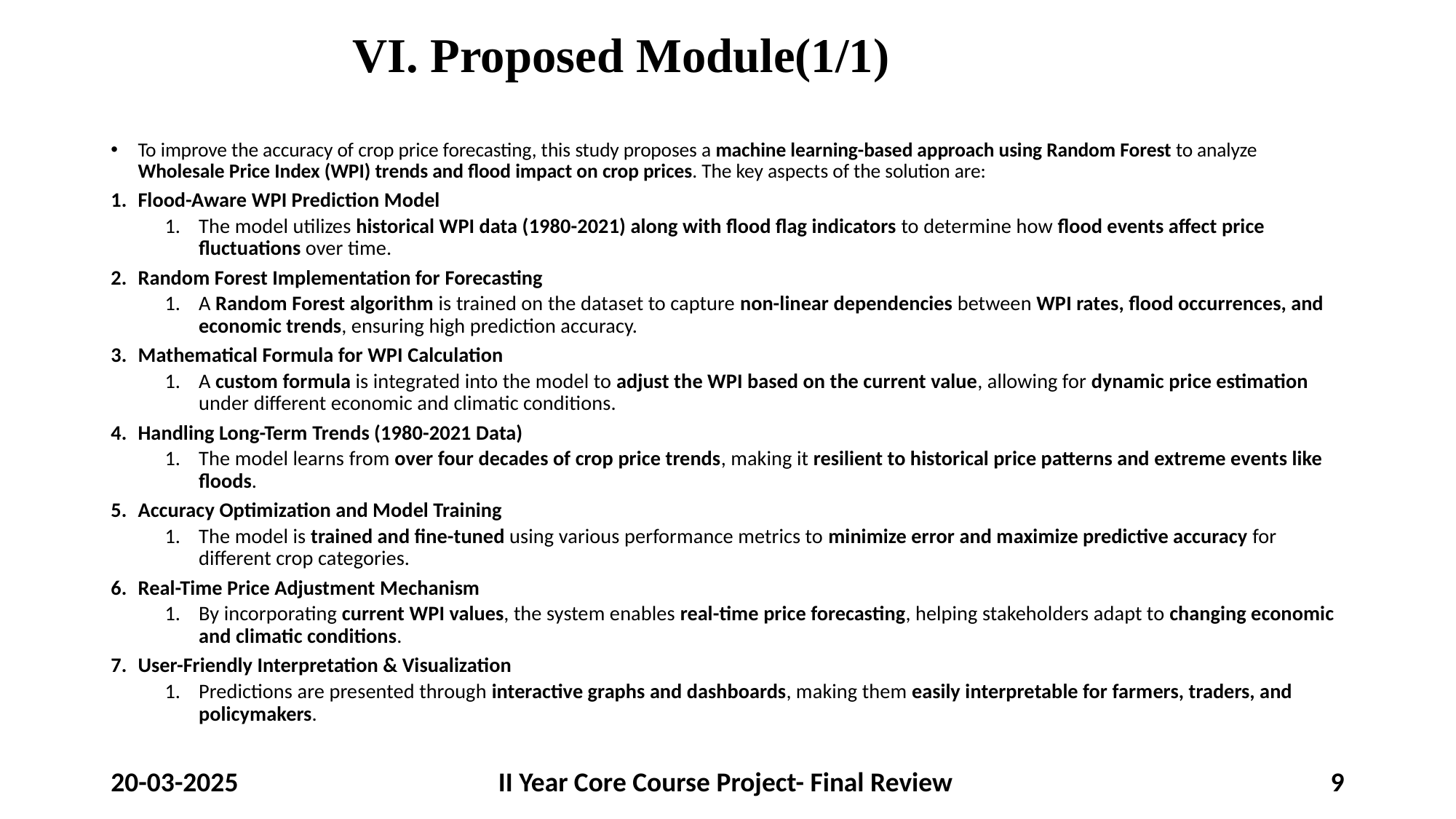

# VI. Proposed Module(1/1)

To improve the accuracy of crop price forecasting, this study proposes a machine learning-based approach using Random Forest to analyze Wholesale Price Index (WPI) trends and flood impact on crop prices. The key aspects of the solution are:
Flood-Aware WPI Prediction Model
The model utilizes historical WPI data (1980-2021) along with flood flag indicators to determine how flood events affect price fluctuations over time.
Random Forest Implementation for Forecasting
A Random Forest algorithm is trained on the dataset to capture non-linear dependencies between WPI rates, flood occurrences, and economic trends, ensuring high prediction accuracy.
Mathematical Formula for WPI Calculation
A custom formula is integrated into the model to adjust the WPI based on the current value, allowing for dynamic price estimation under different economic and climatic conditions.
Handling Long-Term Trends (1980-2021 Data)
The model learns from over four decades of crop price trends, making it resilient to historical price patterns and extreme events like floods.
Accuracy Optimization and Model Training
The model is trained and fine-tuned using various performance metrics to minimize error and maximize predictive accuracy for different crop categories.
Real-Time Price Adjustment Mechanism
By incorporating current WPI values, the system enables real-time price forecasting, helping stakeholders adapt to changing economic and climatic conditions.
User-Friendly Interpretation & Visualization
Predictions are presented through interactive graphs and dashboards, making them easily interpretable for farmers, traders, and policymakers.

20-03-2025
II Year Core Course Project- Final Review
9